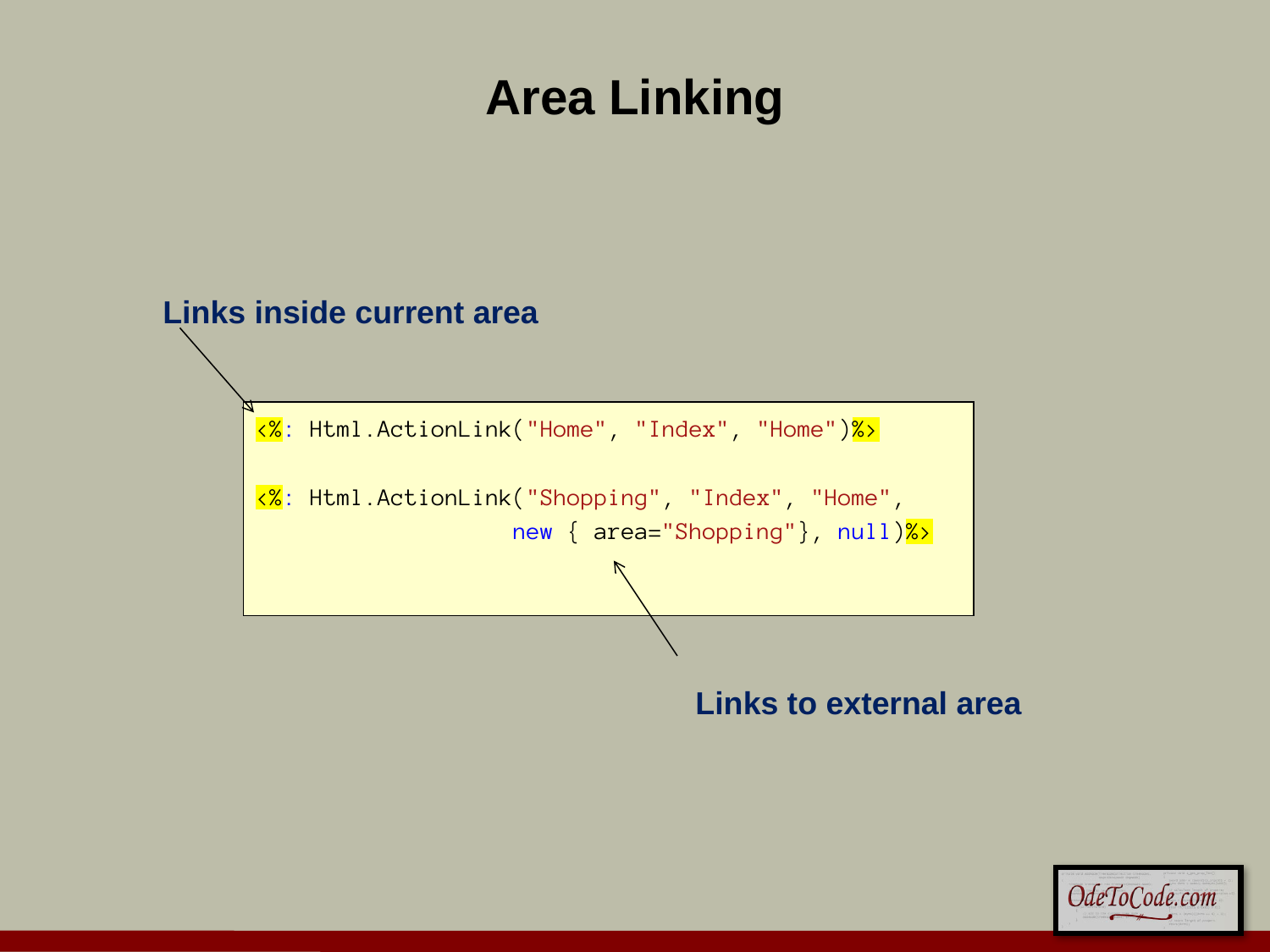

# Area Linking

Links inside current area
<%: Html.ActionLink("Home", "Index", "Home")%>

<%: Html.ActionLink("Shopping", "Index", "Home",
                   new { area="Shopping"}, null)%>

Links to external area